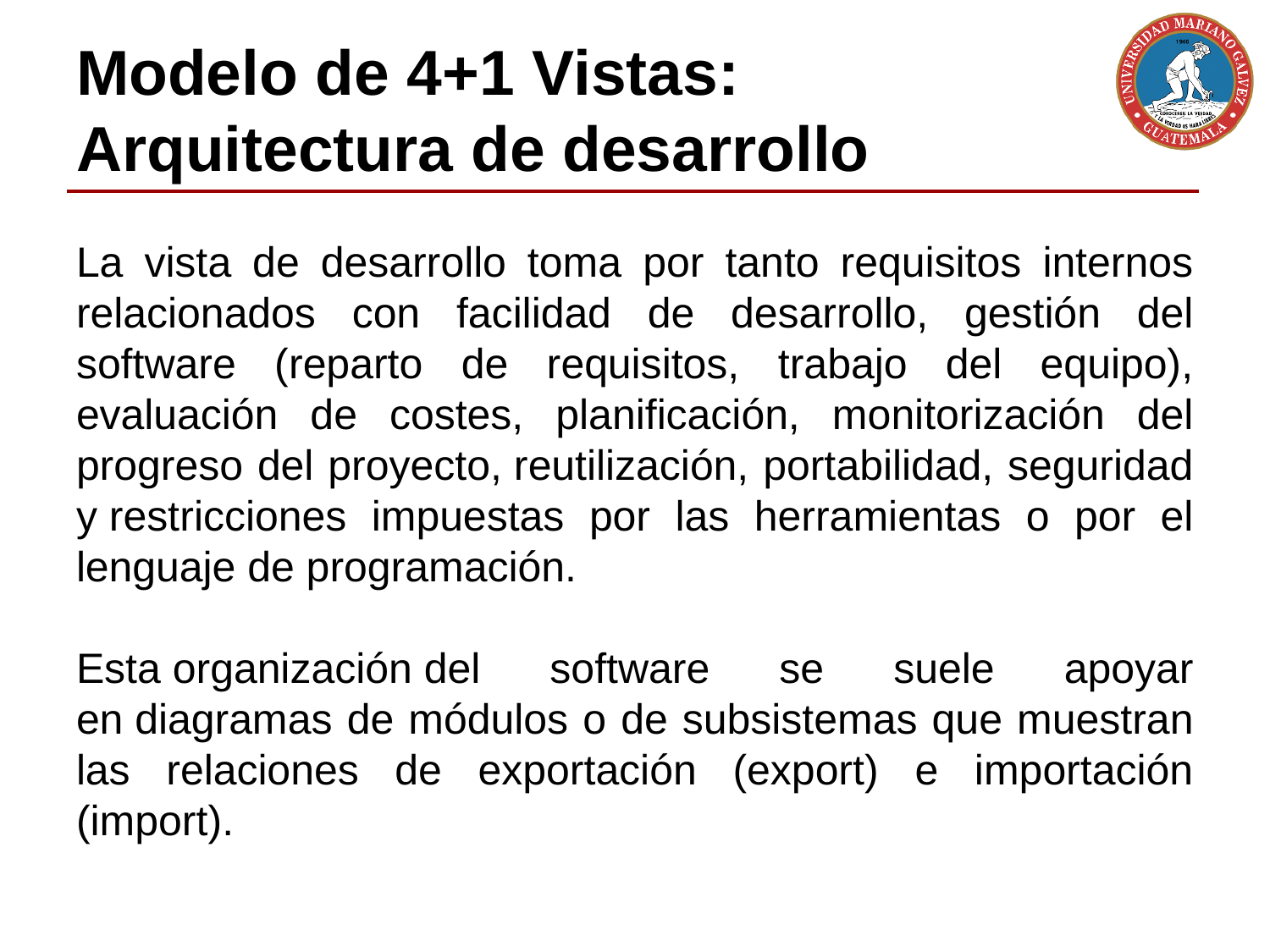

# Modelo de 4+1 Vistas: Arquitectura de desarrollo
La vista de desarrollo toma por tanto requisitos internos relacionados con facilidad de desarrollo, gestión del software (reparto de requisitos, trabajo del equipo), evaluación de costes, planificación, monitorización del progreso del proyecto, reutilización, portabilidad, seguridad y restricciones impuestas por las herramientas o por el lenguaje de programación.

Esta organización del software se suele apoyar en diagramas de módulos o de subsistemas que muestran las relaciones de exportación (export) e importación (import).